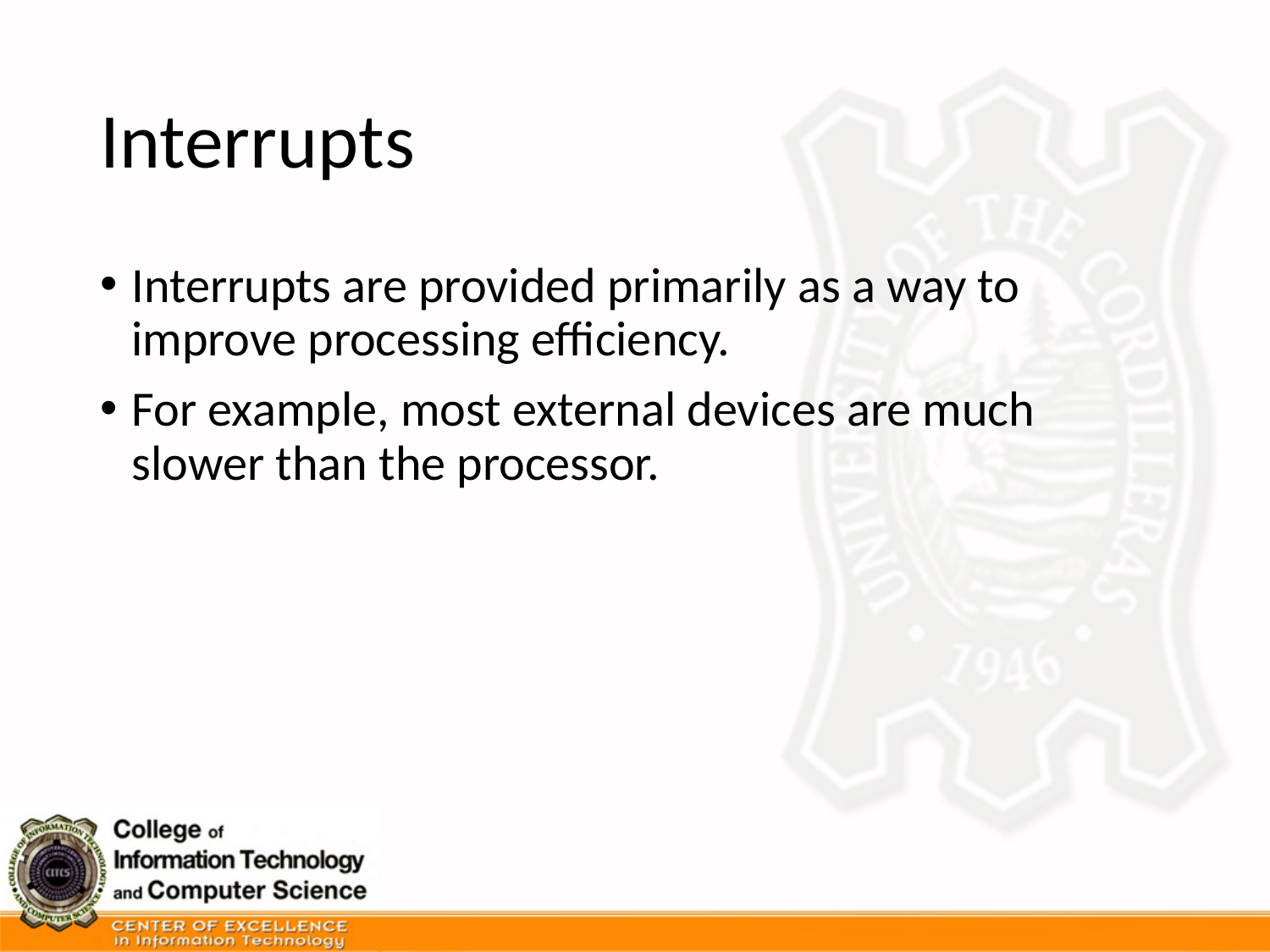

# Interrupts
Interrupts are provided primarily as a way to improve processing efficiency.
For example, most external devices are much slower than the processor.